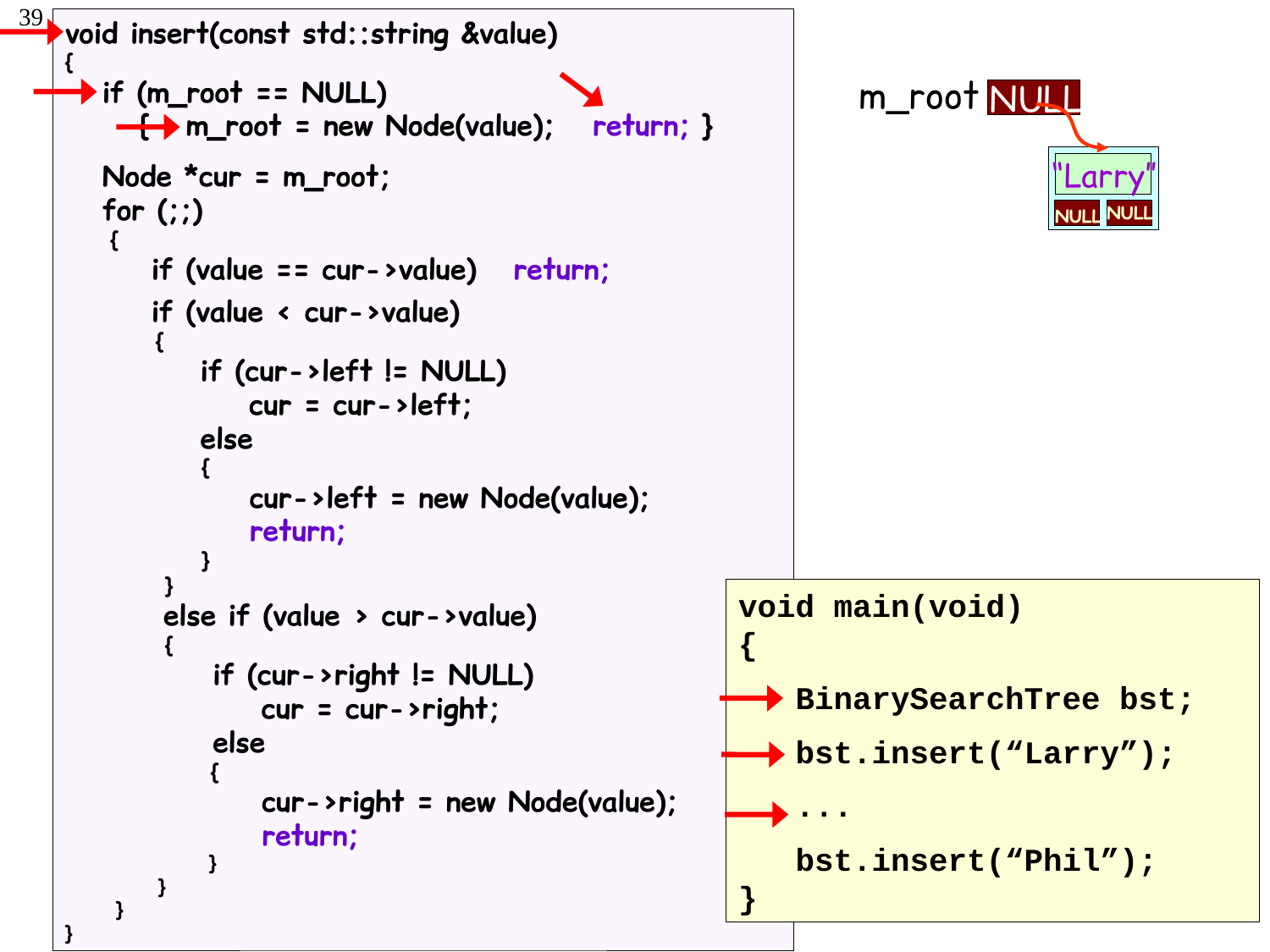

39
void insert(const std::string &value)
{
   if (m_root == NULL)
      {   m_root = new Node(value);   return; }

   Node *cur = m_root;
   for (;;)
     {
       if (value == cur->value)   return;

       if (value < cur->value)
          {
           if (cur->left != NULL)
               cur = cur->left;
           else
               {
               cur->left = new Node(value);
               return;
               }
           }
        else if (value > cur->value)
           {
            if (cur->right != NULL)
                cur = cur->right;
            else
                {
                cur->right = new Node(value);
                return;
                 }
           }
      }
}

m_root
NULL

“Larry”
NULL
NULL
void main(void)
{
   BinarySearchTree bst;
   bst.insert(“Larry”);
   ...
   bst.insert(“Phil”);
}